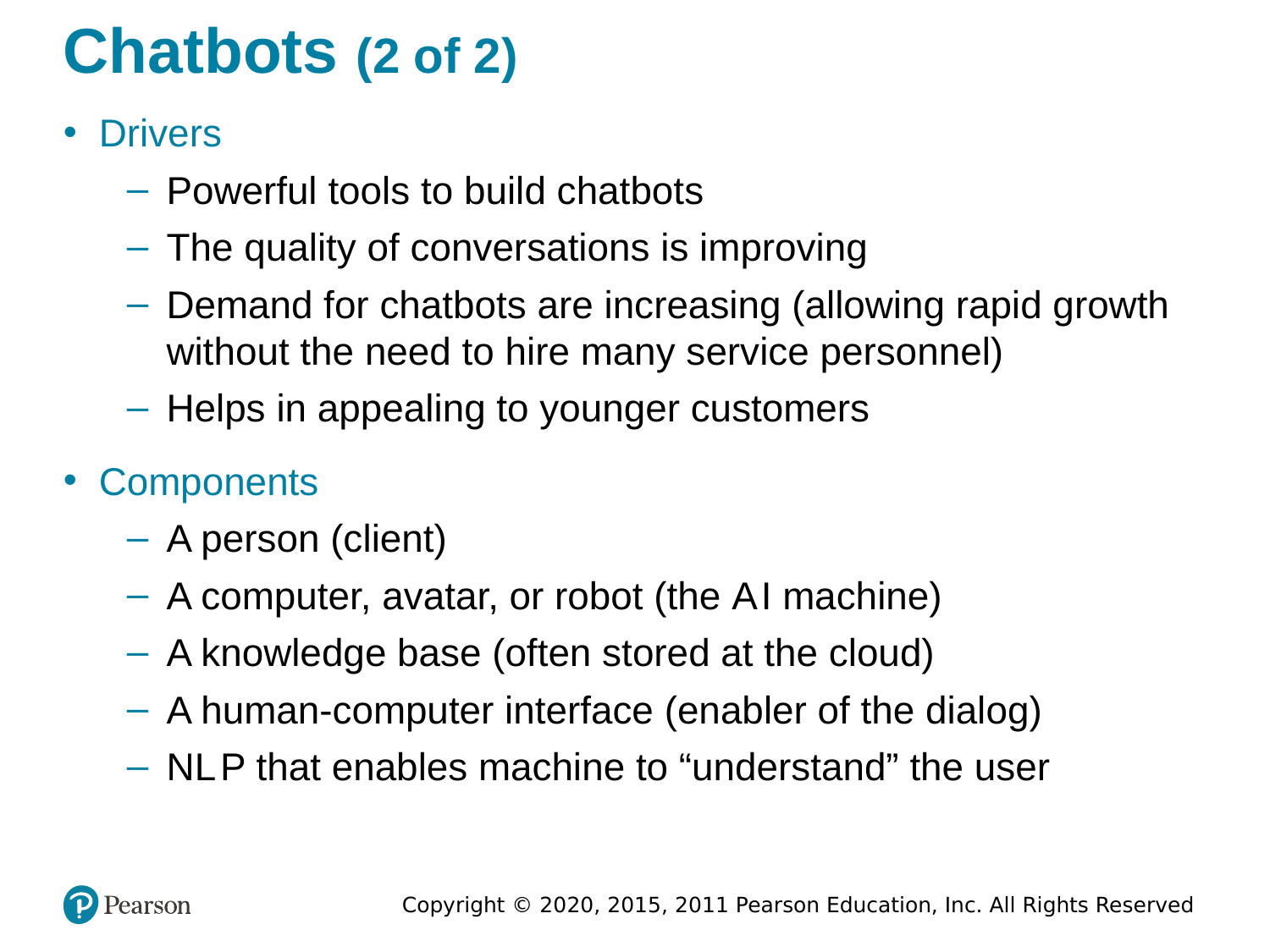

# Chatbots (2 of 2)
Drivers
Powerful tools to build chatbots
The quality of conversations is improving
Demand for chatbots are increasing (allowing rapid growth without the need to hire many service personnel)
Helps in appealing to younger customers
Components
A person (client)
A computer, avatar, or robot (the A I machine)
A knowledge base (often stored at the cloud)
A human-computer interface (enabler of the dialog)
N L P that enables machine to “understand” the user